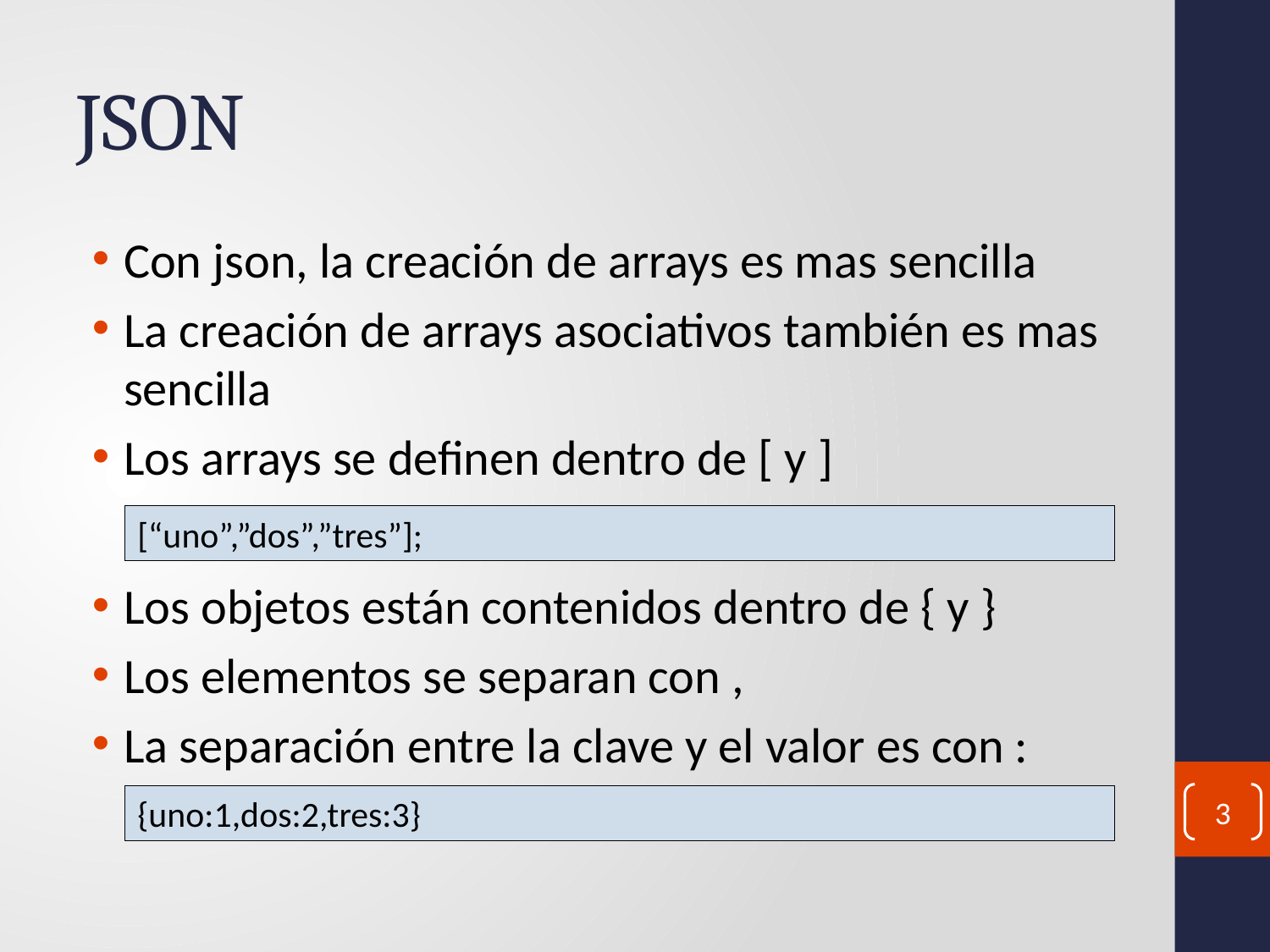

# JSON
Con json, la creación de arrays es mas sencilla
La creación de arrays asociativos también es mas sencilla
Los arrays se definen dentro de [ y ]

Los objetos están contenidos dentro de { y }
Los elementos se separan con ,
La separación entre la clave y el valor es con :
[“uno”,”dos”,”tres”];
3
{uno:1,dos:2,tres:3}